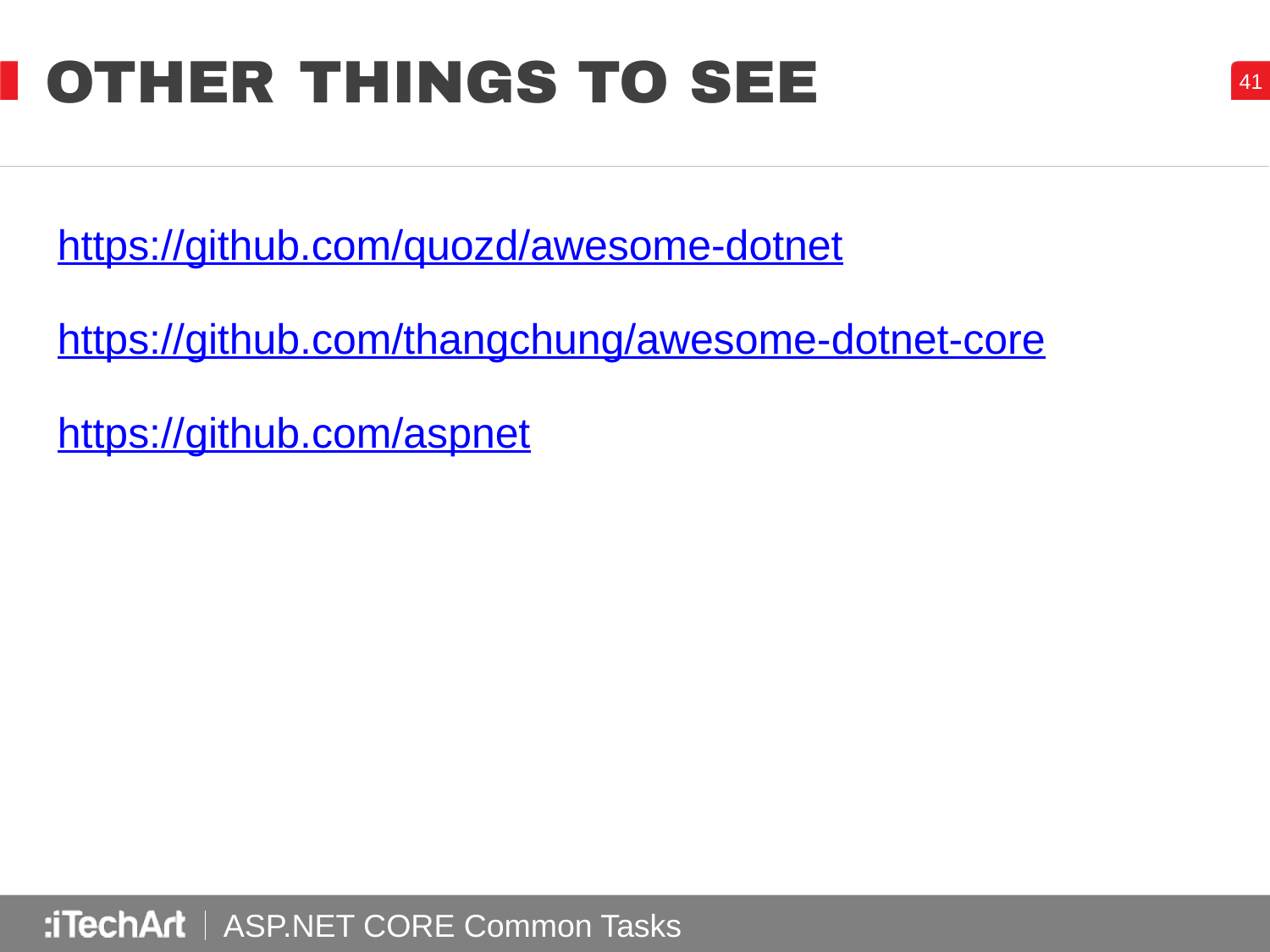

# OTHER	THINGS to SEE
https://github.com/quozd/awesome-dotnet
https://github.com/thangchung/awesome-dotnet-core
https://github.com/aspnet